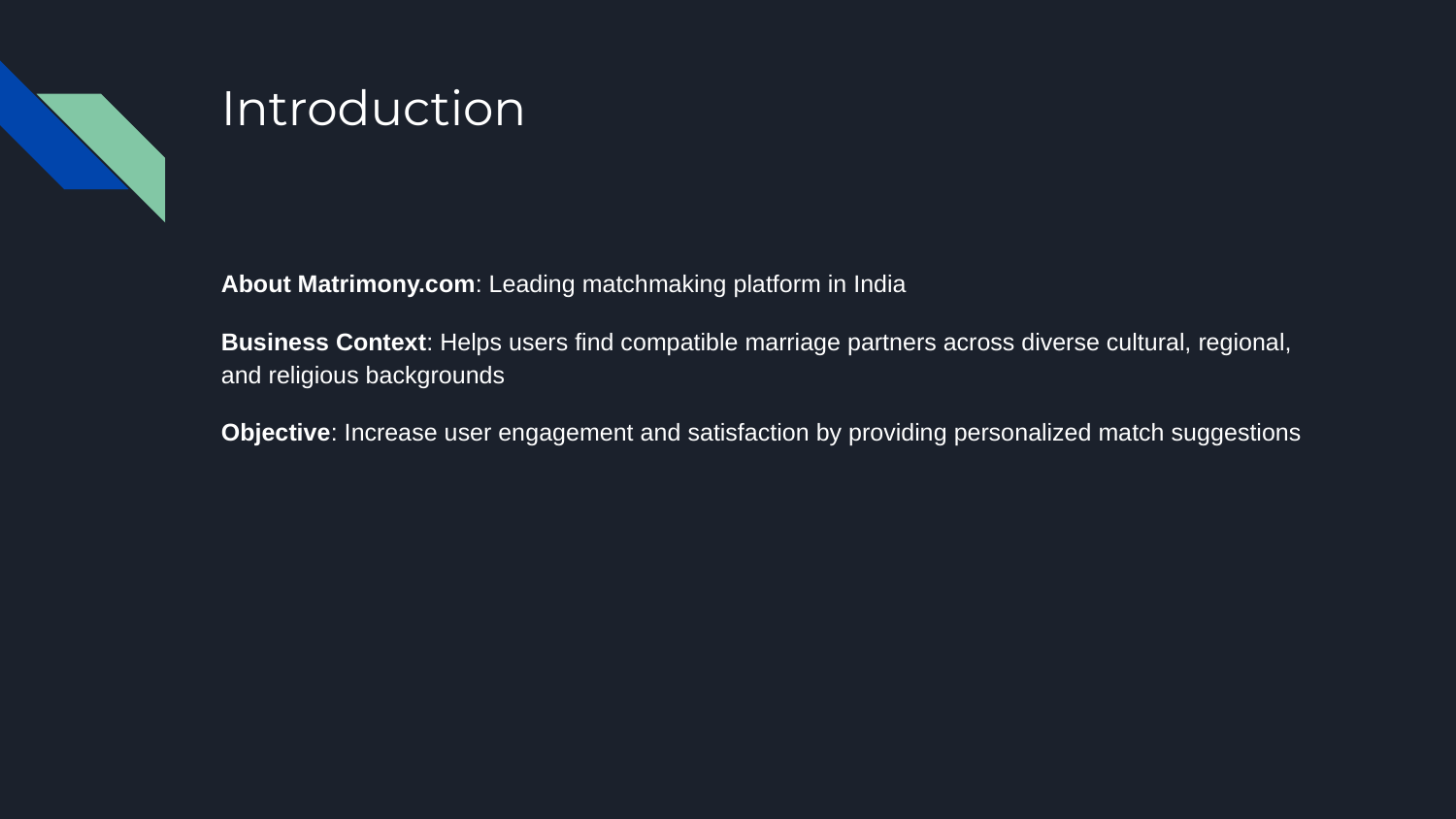

# Introduction
About Matrimony.com: Leading matchmaking platform in India
Business Context: Helps users find compatible marriage partners across diverse cultural, regional, and religious backgrounds
Objective: Increase user engagement and satisfaction by providing personalized match suggestions